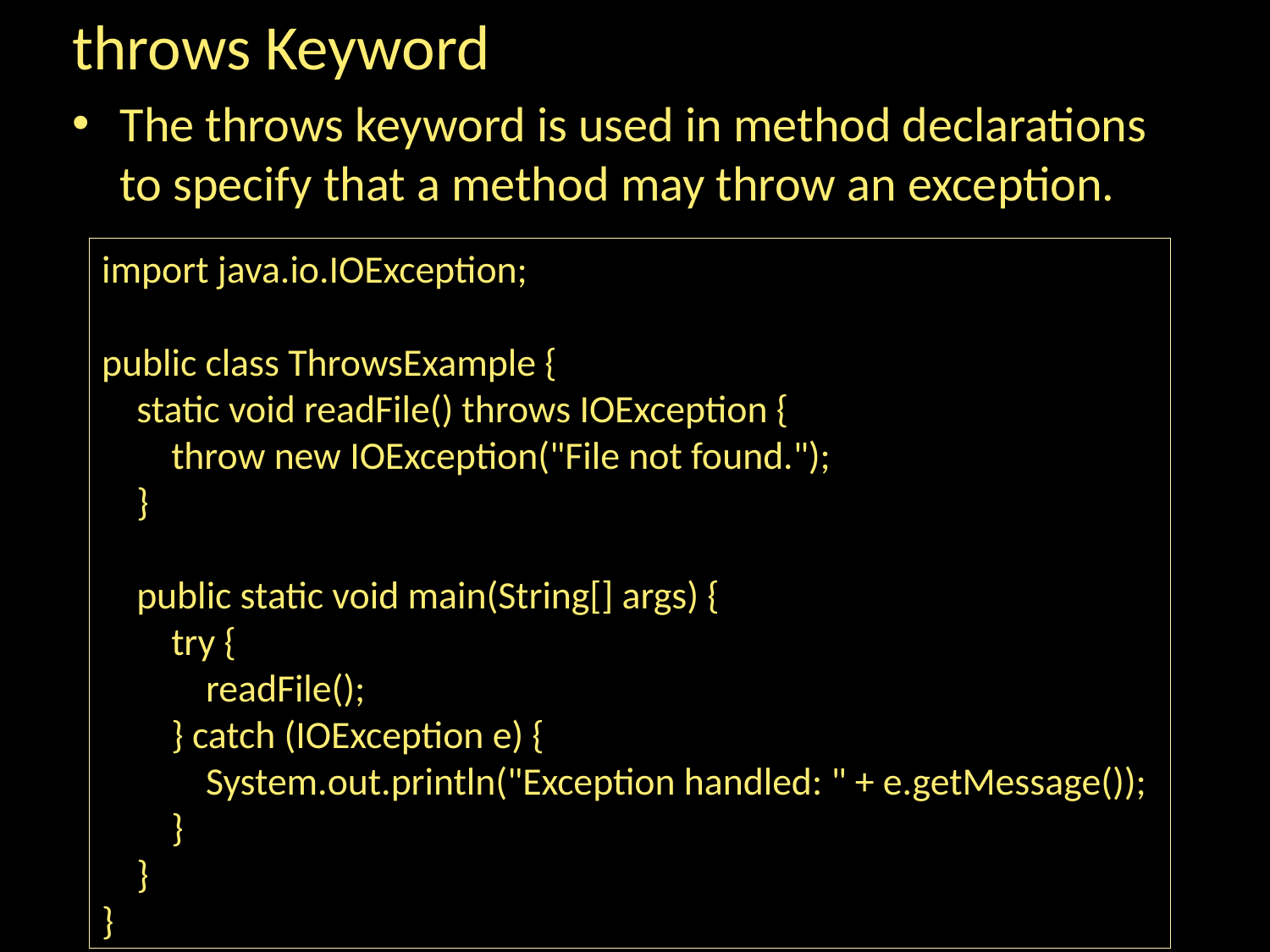

throws Keyword
The throws keyword is used in method declarations to specify that a method may throw an exception.
import java.io.IOException;

public class ThrowsExample {
    static void readFile() throws IOException {
        throw new IOException("File not found.");
    }

    public static void main(String[] args) {
        try {
            readFile();
        } catch (IOException e) {
            System.out.println("Exception handled: " + e.getMessage());
        }
    }
}